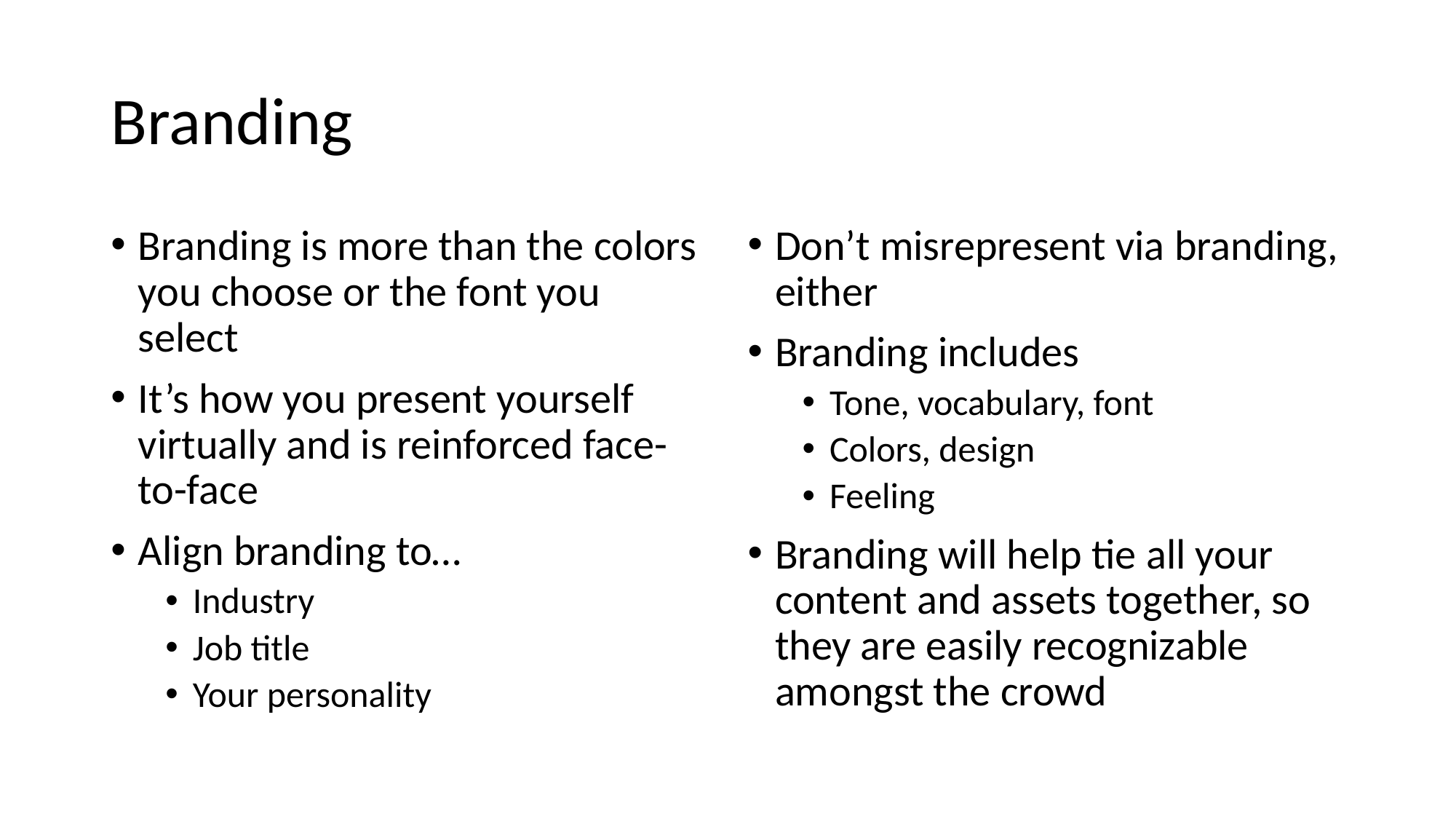

# Branding
Branding is more than the colors you choose or the font you select
It’s how you present yourself virtually and is reinforced face-to-face
Align branding to…
Industry
Job title
Your personality
Don’t misrepresent via branding, either
Branding includes
Tone, vocabulary, font
Colors, design
Feeling
Branding will help tie all your content and assets together, so they are easily recognizable amongst the crowd